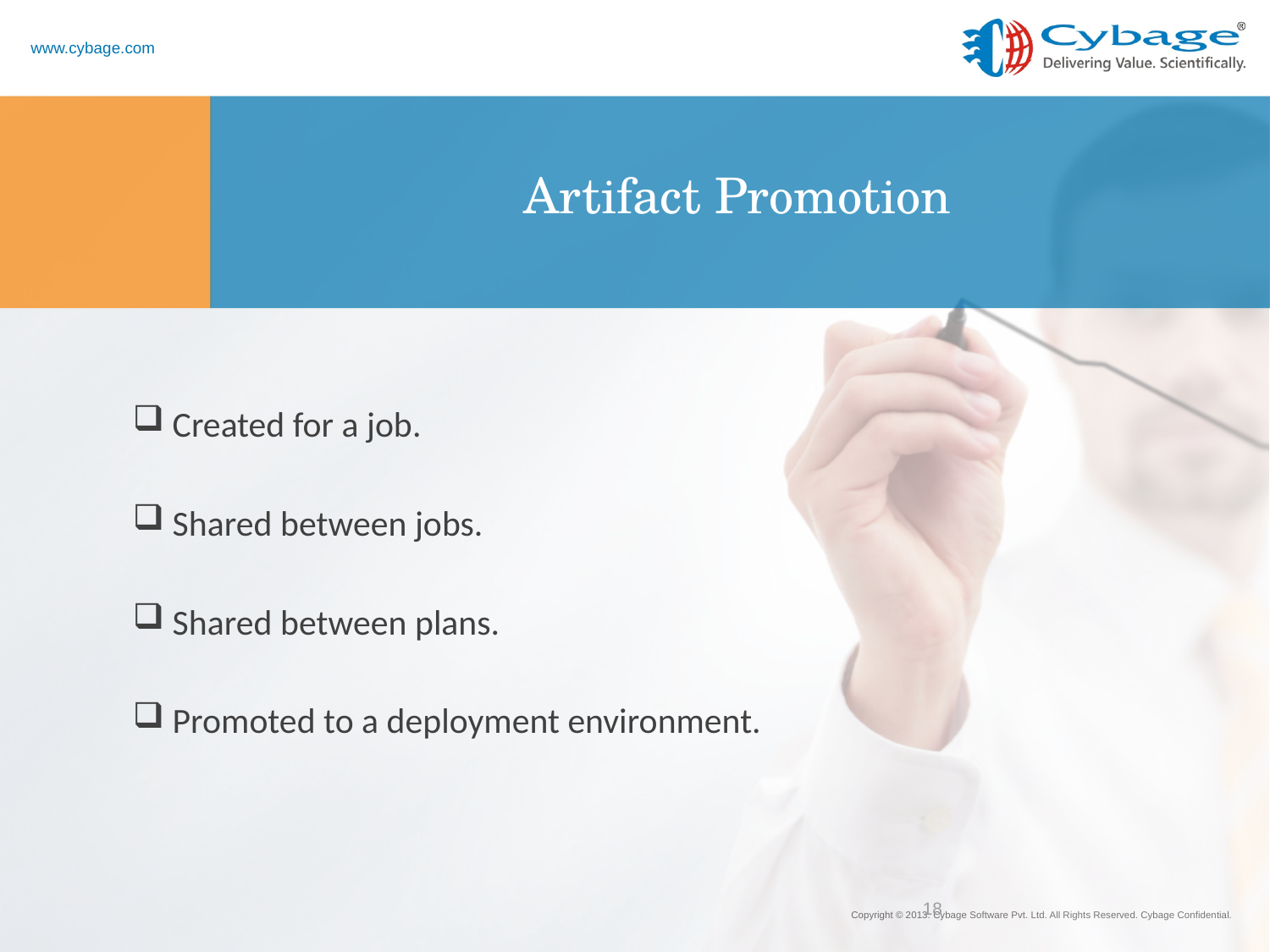

# Artifact Promotion
Created for a job.

Shared between jobs.

Shared between plans.

Promoted to a deployment environment.
18